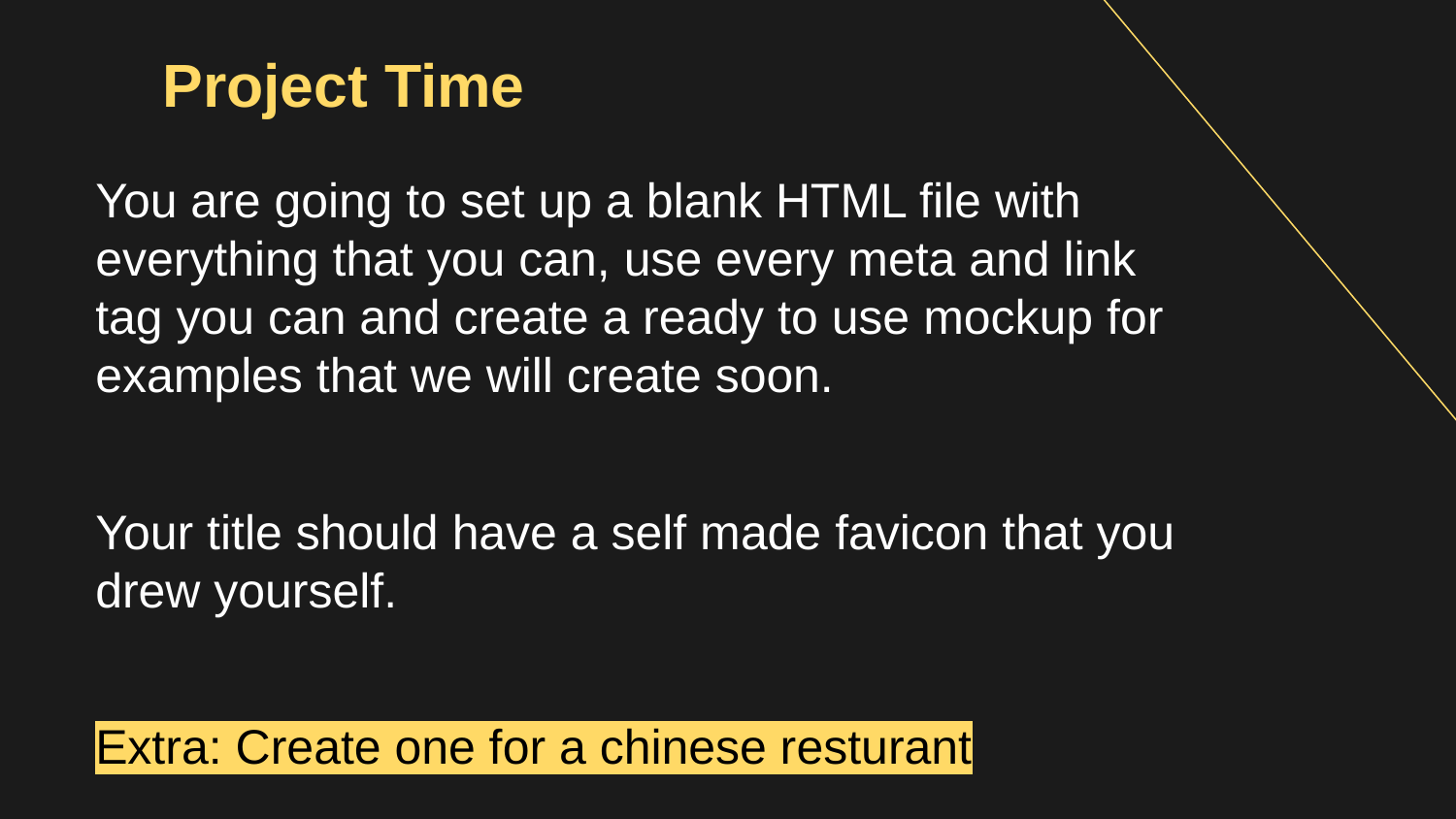

# Project Time
You are going to set up a blank HTML file with everything that you can, use every meta and link tag you can and create a ready to use mockup for examples that we will create soon.

Your title should have a self made favicon that you drew yourself.

Extra: Create one for a chinese resturant